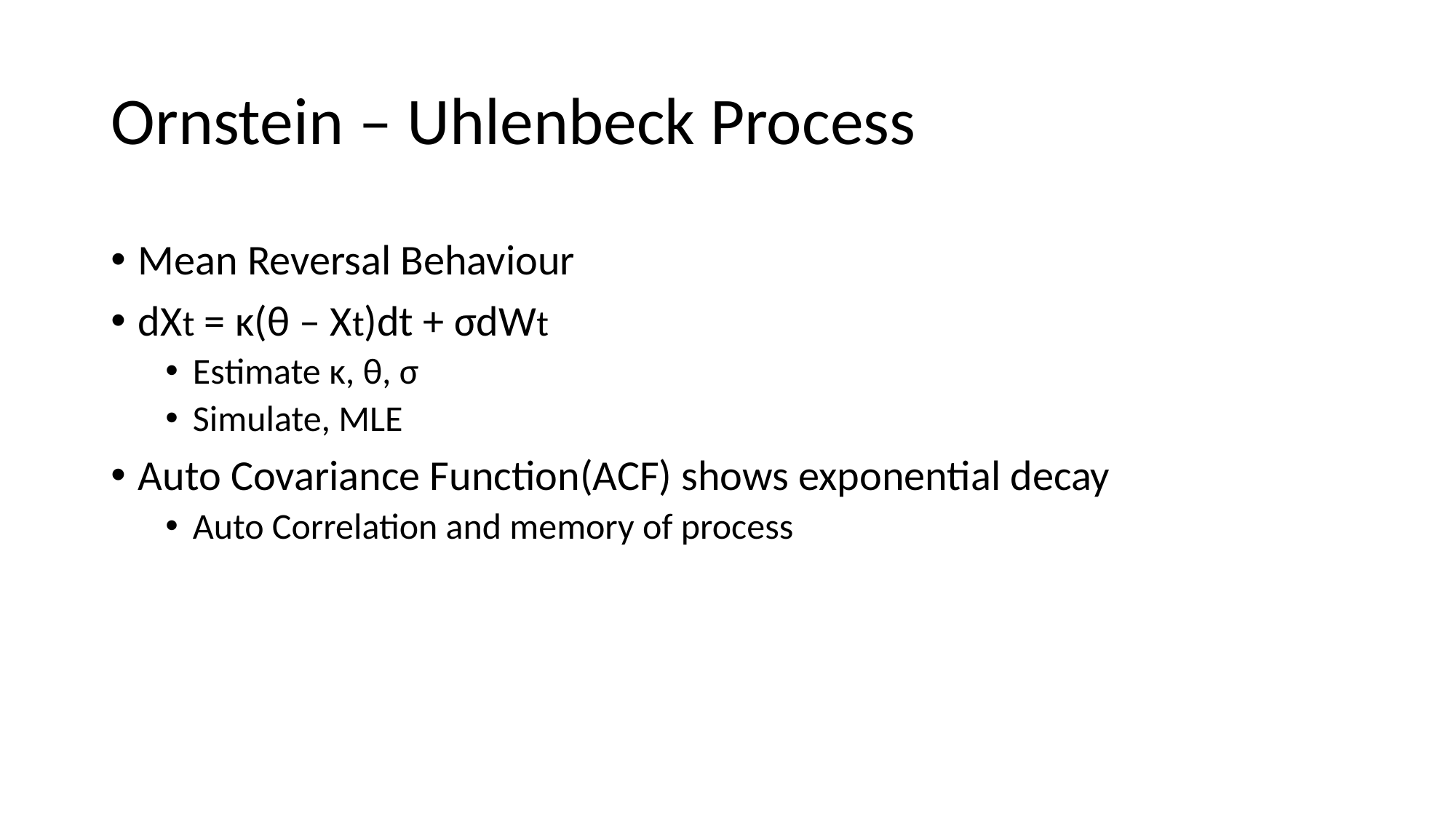

# Ornstein – Uhlenbeck Process
Mean Reversal Behaviour
dXt = κ(θ – Xt)dt + σdWt
Estimate κ, θ, σ
Simulate, MLE
Auto Covariance Function(ACF) shows exponential decay
Auto Correlation and memory of process